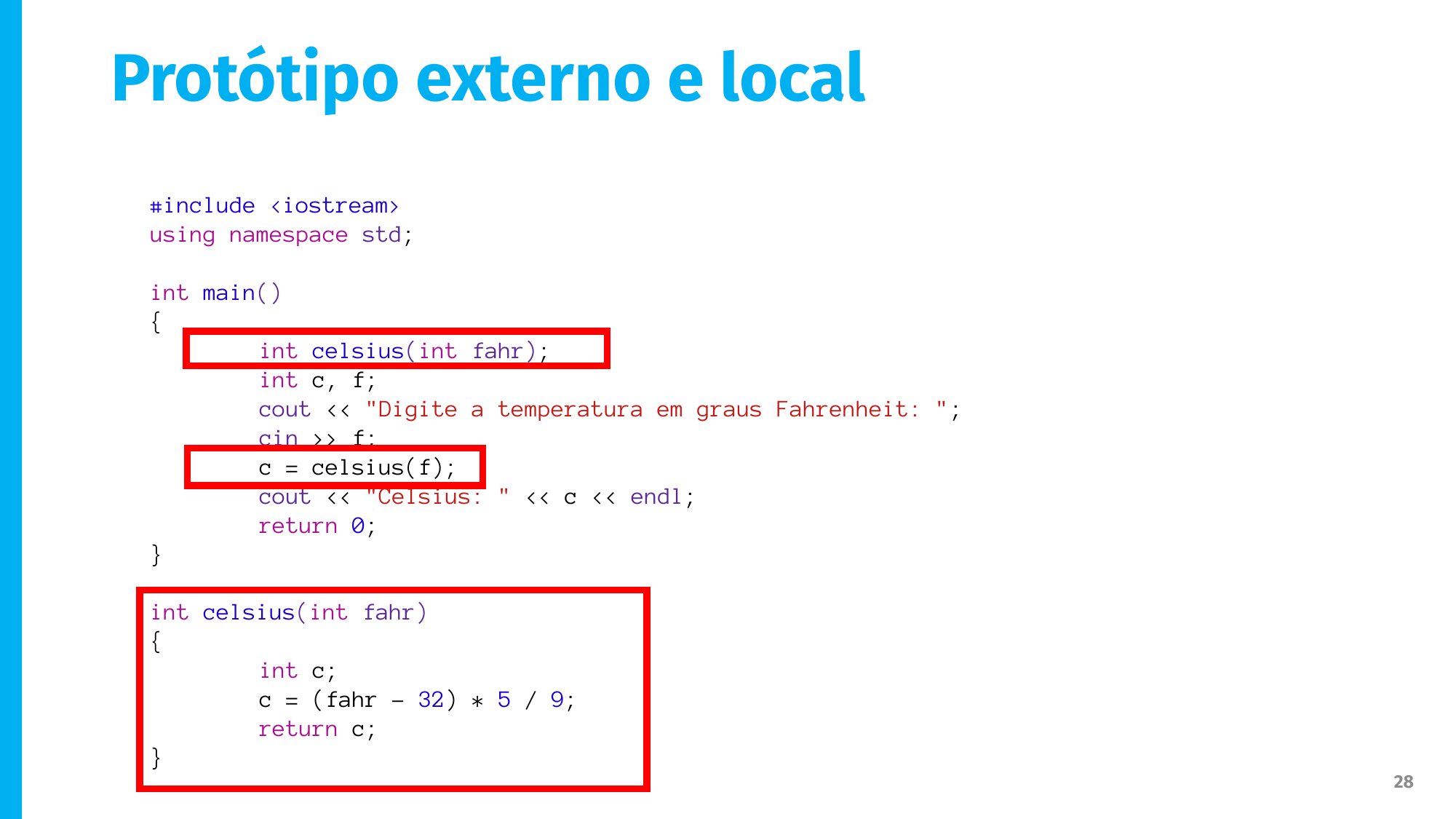

# Protótipo externo e local

#include <iostream>
using namespace std;

int main()
{
	int celsius(int fahr);
	int c, f;
	cout << "Digite a temperatura em graus Fahrenheit: ";
	cin >> f;
	c = celsius(f);
	cout << "Celsius: " << c << endl;
	return 0;
}

int celsius(int fahr)
{
	int c;
	c = (fahr - 32) * 5 / 9;
	return c;
}

28